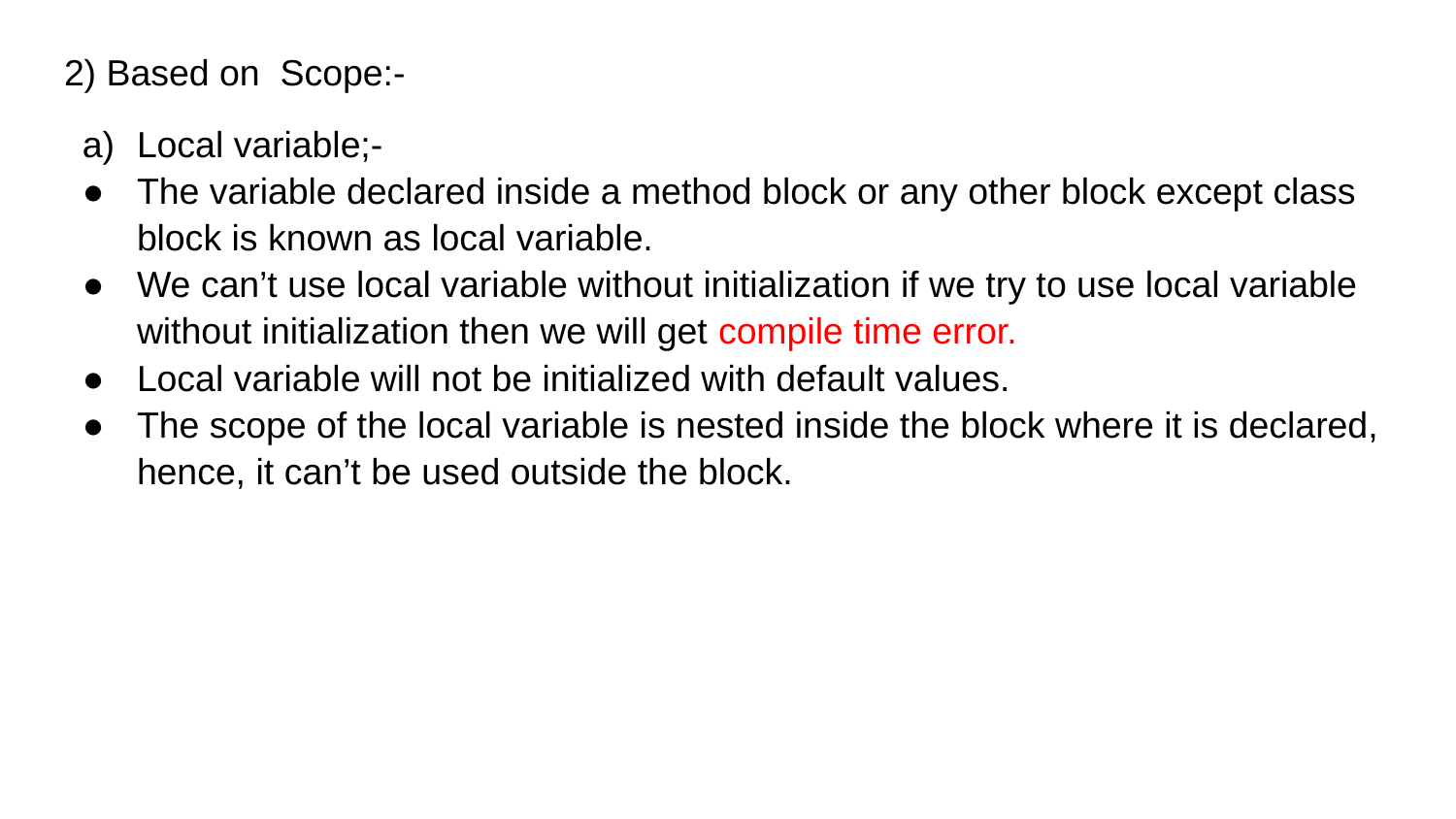

2) Based on  Scope:-
Local variable;-
The variable declared inside a method block or any other block except class block is known as local variable.
We can’t use local variable without initialization if we try to use local variable without initialization then we will get compile time error.
Local variable will not be initialized with default values.
The scope of the local variable is nested inside the block where it is declared, hence, it can’t be used outside the block.